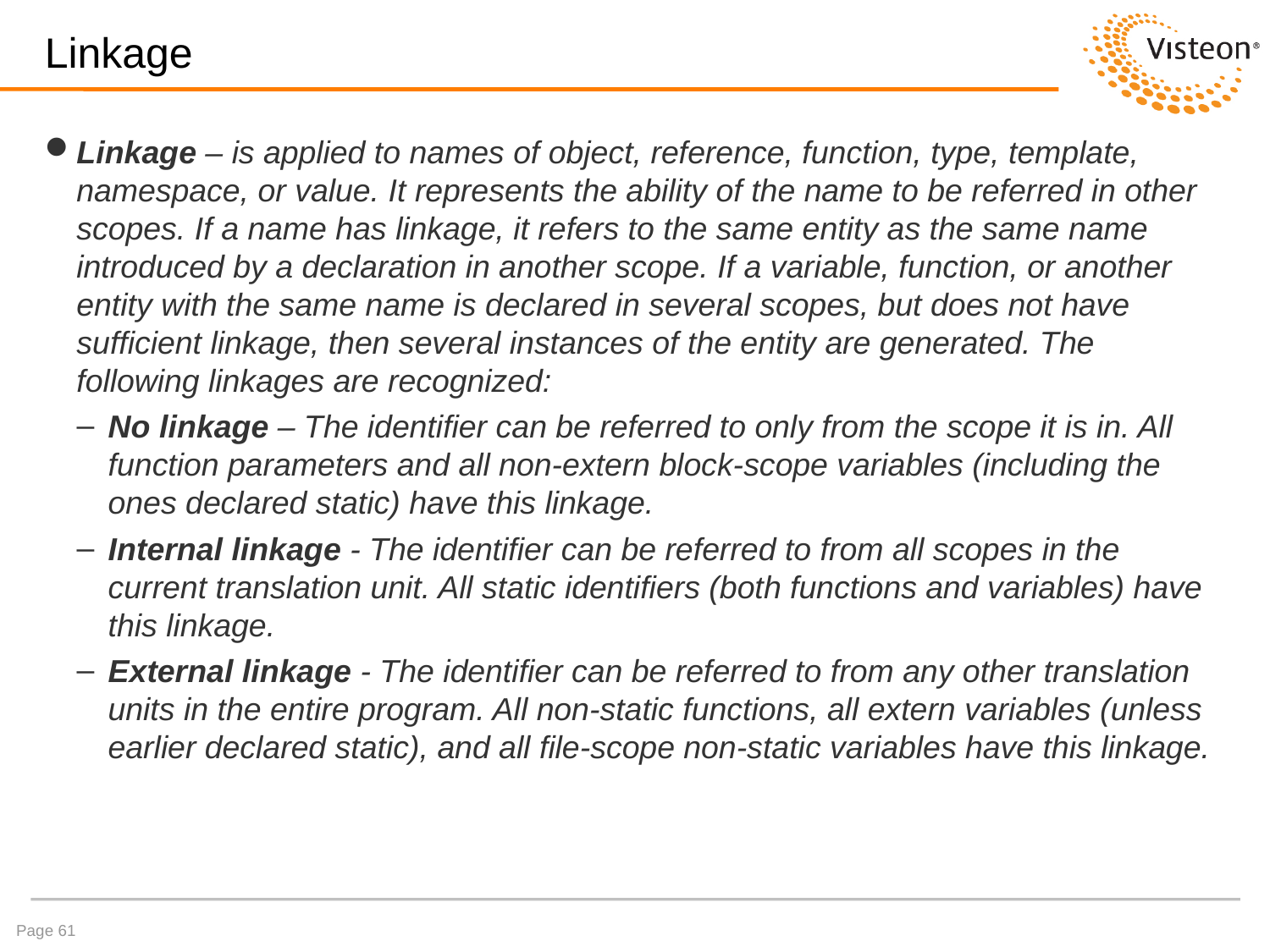

# Linkage
Linkage – is applied to names of object, reference, function, type, template, namespace, or value. It represents the ability of the name to be referred in other scopes. If a name has linkage, it refers to the same entity as the same name introduced by a declaration in another scope. If a variable, function, or another entity with the same name is declared in several scopes, but does not have sufficient linkage, then several instances of the entity are generated. The following linkages are recognized:
No linkage – The identifier can be referred to only from the scope it is in. All function parameters and all non-extern block-scope variables (including the ones declared static) have this linkage.
Internal linkage - The identifier can be referred to from all scopes in the current translation unit. All static identifiers (both functions and variables) have this linkage.
External linkage - The identifier can be referred to from any other translation units in the entire program. All non-static functions, all extern variables (unless earlier declared static), and all file-scope non-static variables have this linkage.
Page 61